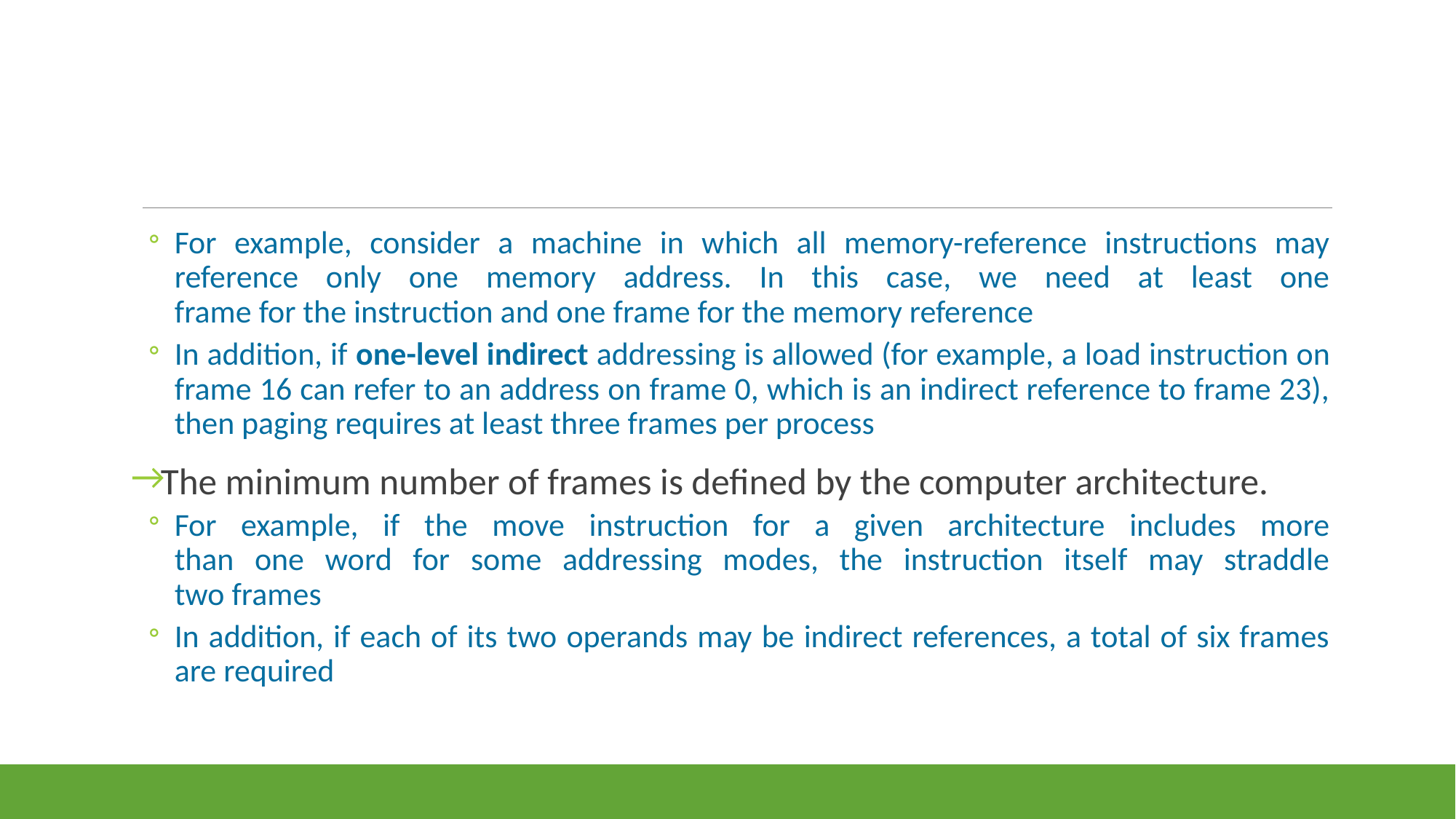

#
For example, consider a machine in which all memory-reference instructions may reference only one memory address. In this case, we need at least one
frame for the instruction and one frame for the memory reference
In addition, if one-level indirect addressing is allowed (for example, a load instruction on frame 16 can refer to an address on frame 0, which is an indirect reference to frame 23), then paging requires at least three frames per process
The minimum number of frames is defined by the computer architecture.
For example, if the move instruction for a given architecture includes more
than one word for some addressing modes, the instruction itself may straddle
two frames
In addition, if each of its two operands may be indirect references, a total of six frames are required